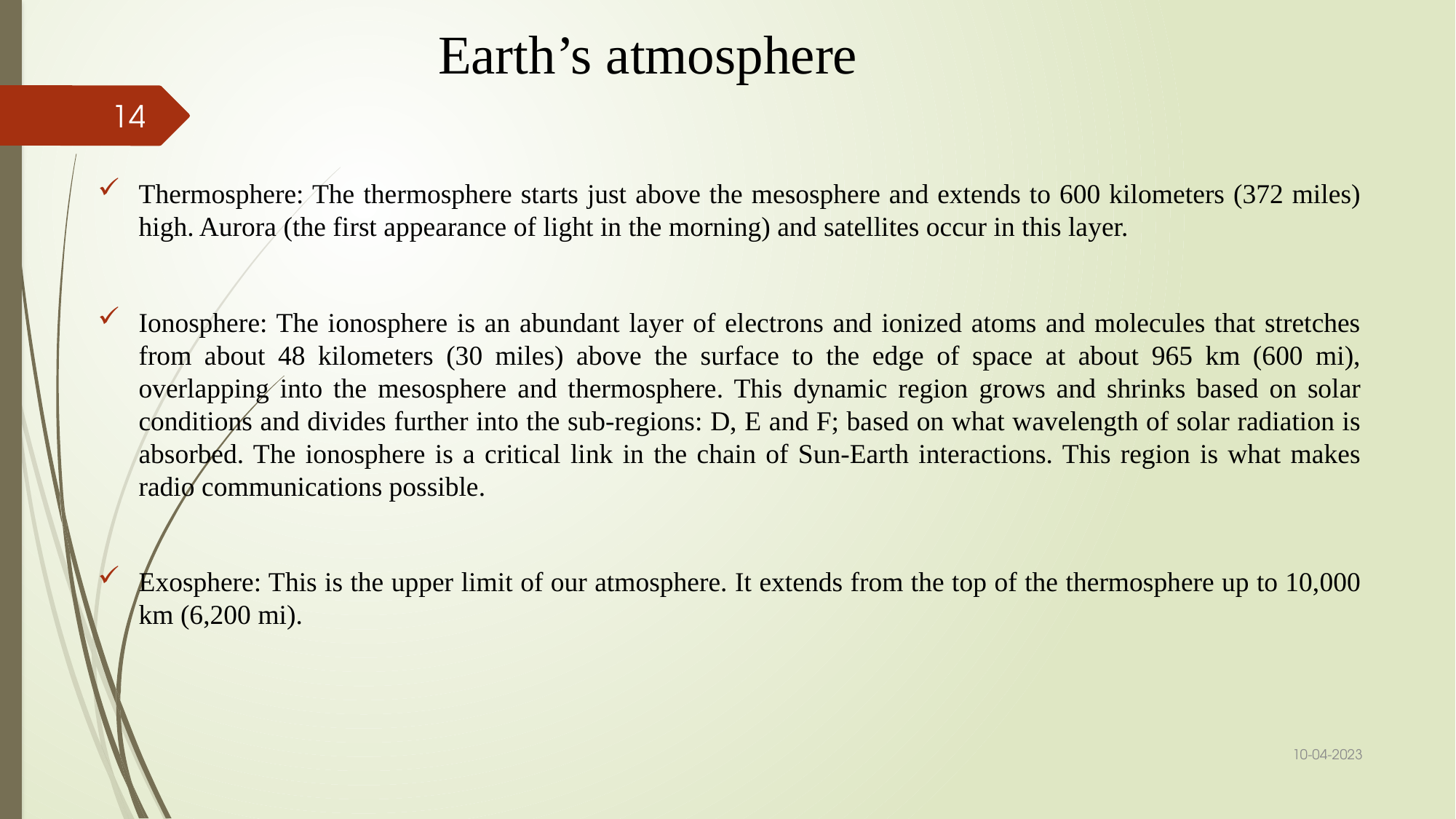

# Earth’s atmosphere
14
Thermosphere: The thermosphere starts just above the mesosphere and extends to 600 kilometers (372 miles) high. Aurora (the first appearance of light in the morning) and satellites occur in this layer.

Ionosphere: The ionosphere is an abundant layer of electrons and ionized atoms and molecules that stretches from about 48 kilometers (30 miles) above the surface to the edge of space at about 965 km (600 mi), overlapping into the mesosphere and thermosphere. This dynamic region grows and shrinks based on solar conditions and divides further into the sub-regions: D, E and F; based on what wavelength of solar radiation is absorbed. The ionosphere is a critical link in the chain of Sun-Earth interactions. This region is what makes radio communications possible.

Exosphere: This is the upper limit of our atmosphere. It extends from the top of the thermosphere up to 10,000 km (6,200 mi).
10-04-2023